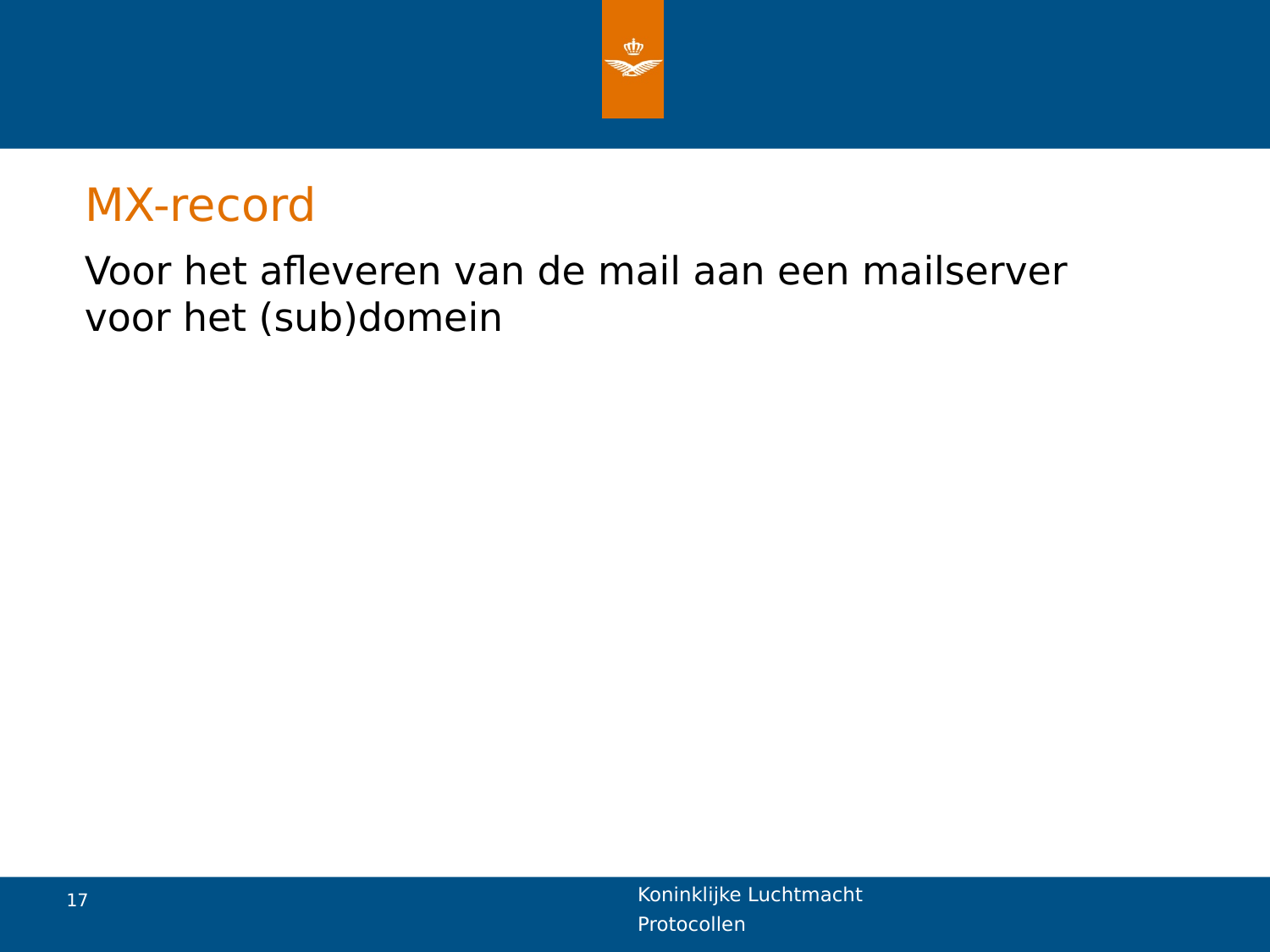

# MX-record
Voor het afleveren van de mail aan een mailserver voor het (sub)domein